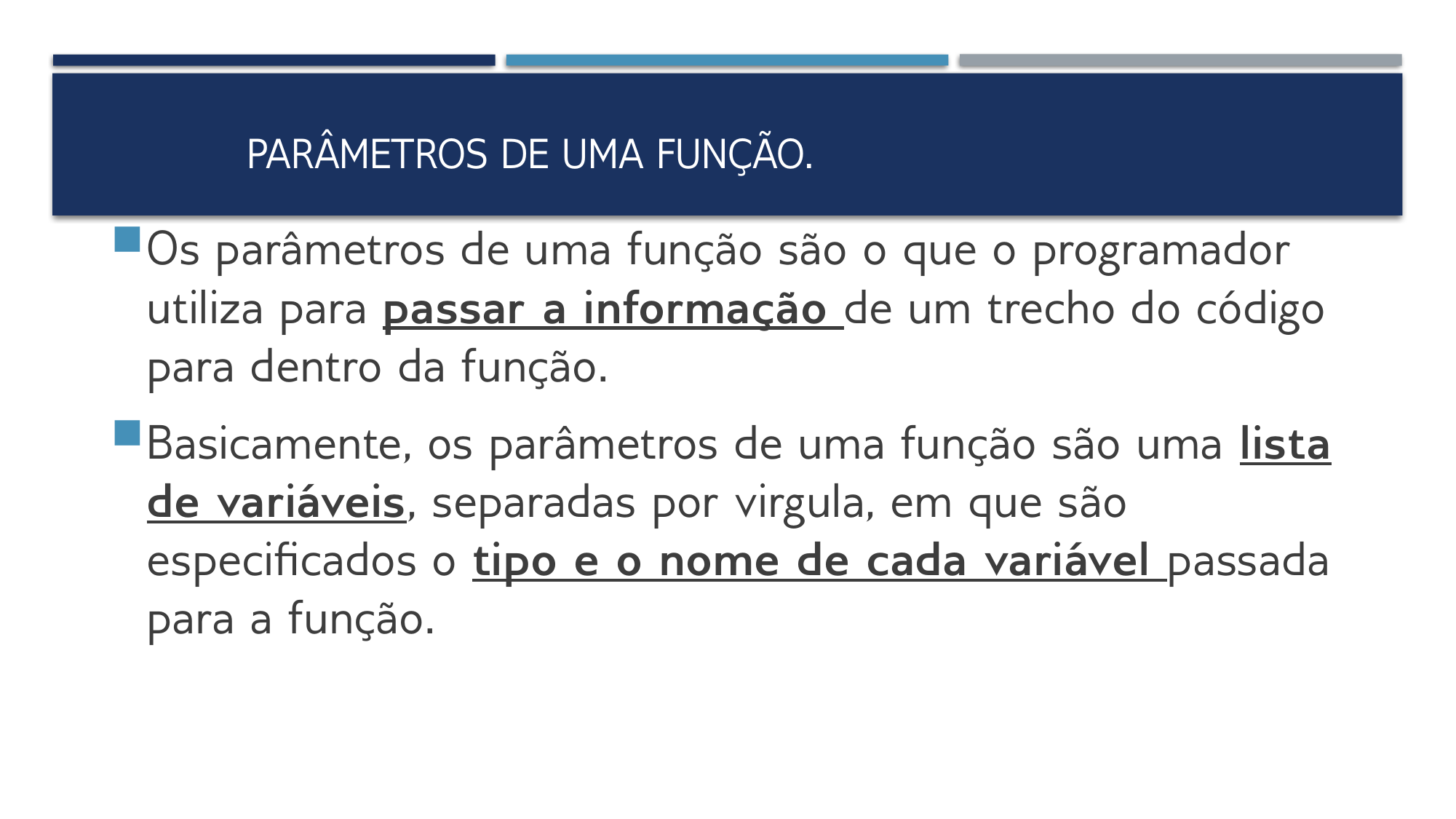

# Parâmetros de Uma Função.
Os parâmetros de uma função são o que o programador utiliza para passar a informação de um trecho do código para dentro da função.
Basicamente, os parâmetros de uma função são uma lista de variáveis, separadas por virgula, em que são especificados o tipo e o nome de cada variável passada para a função.